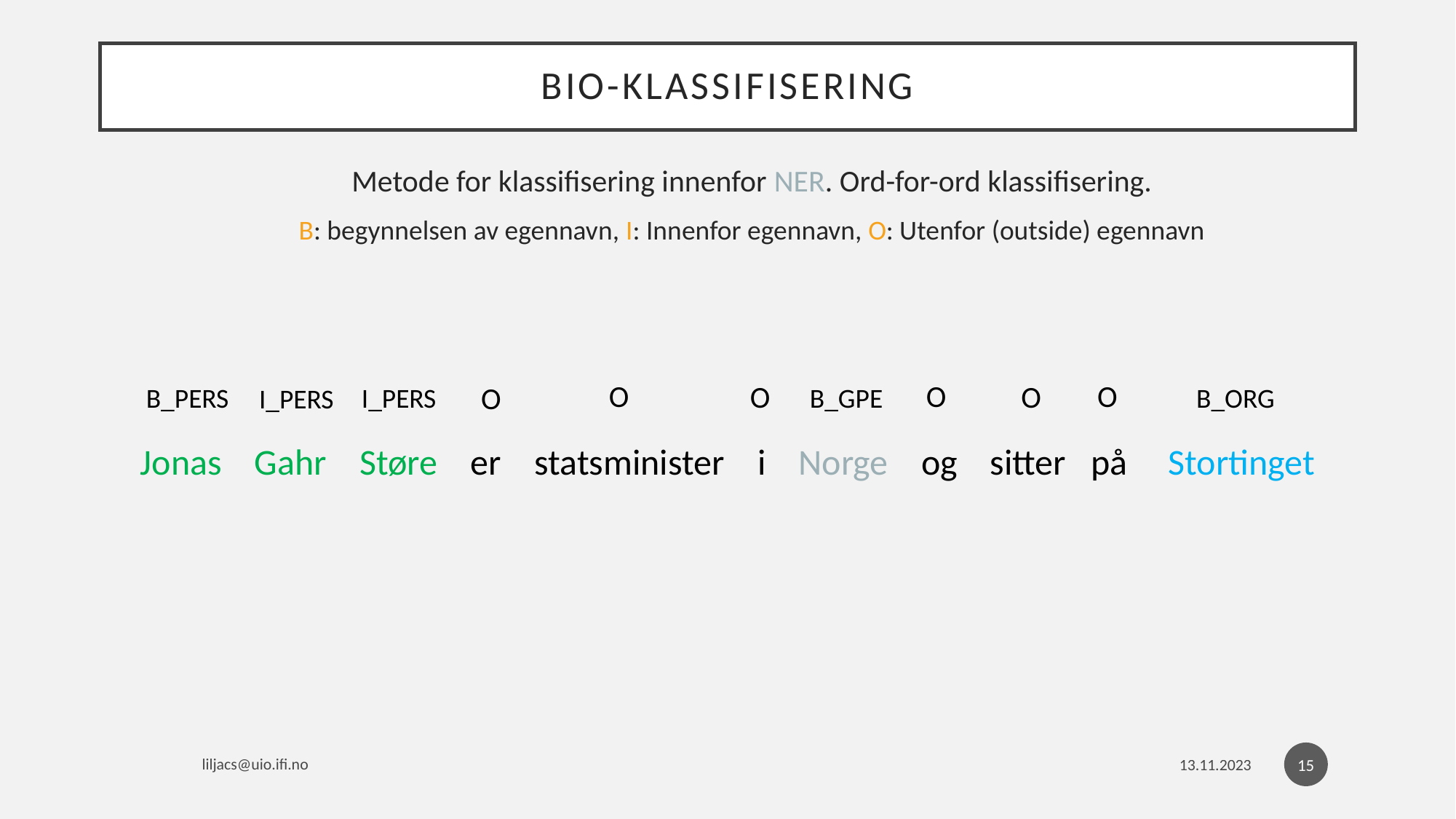

# BIO-klassifisering
Metode for klassifisering innenfor NER. Ord-for-ord klassifisering.
B: begynnelsen av egennavn, I: Innenfor egennavn, O: Utenfor (outside) egennavn
O
O
O
O
O
O
B_GPE
B_ORG
I_PERS
B_PERS
I_PERS
Jonas    Gahr    Støre    er    statsminister    i    Norge    og    sitter   på     Stortinget

15
liljacs@uio.ifi.no
13.11.2023